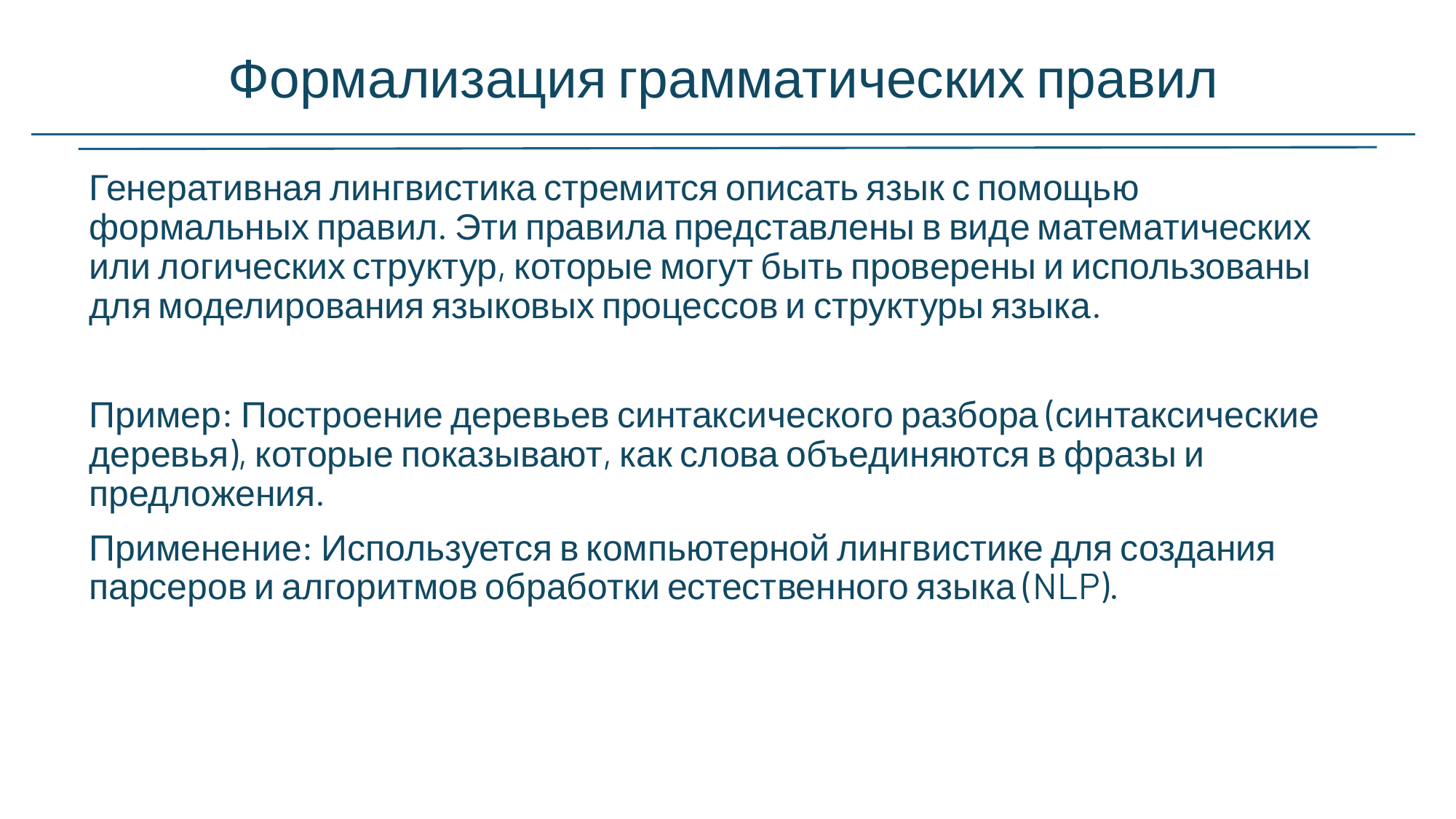

# Формализация грамматических правил
Генеративная лингвистика стремится описать язык с помощью формальных правил. Эти правила представлены в виде математических или логических структур, которые могут быть проверены и использованы для моделирования языковых процессов и структуры языка.

Пример: Построение деревьев синтаксического разбора (синтаксические деревья), которые показывают, как слова объединяются в фразы и предложения.
Применение: Используется в компьютерной лингвистике для создания парсеров и алгоритмов обработки естественного языка (NLP).